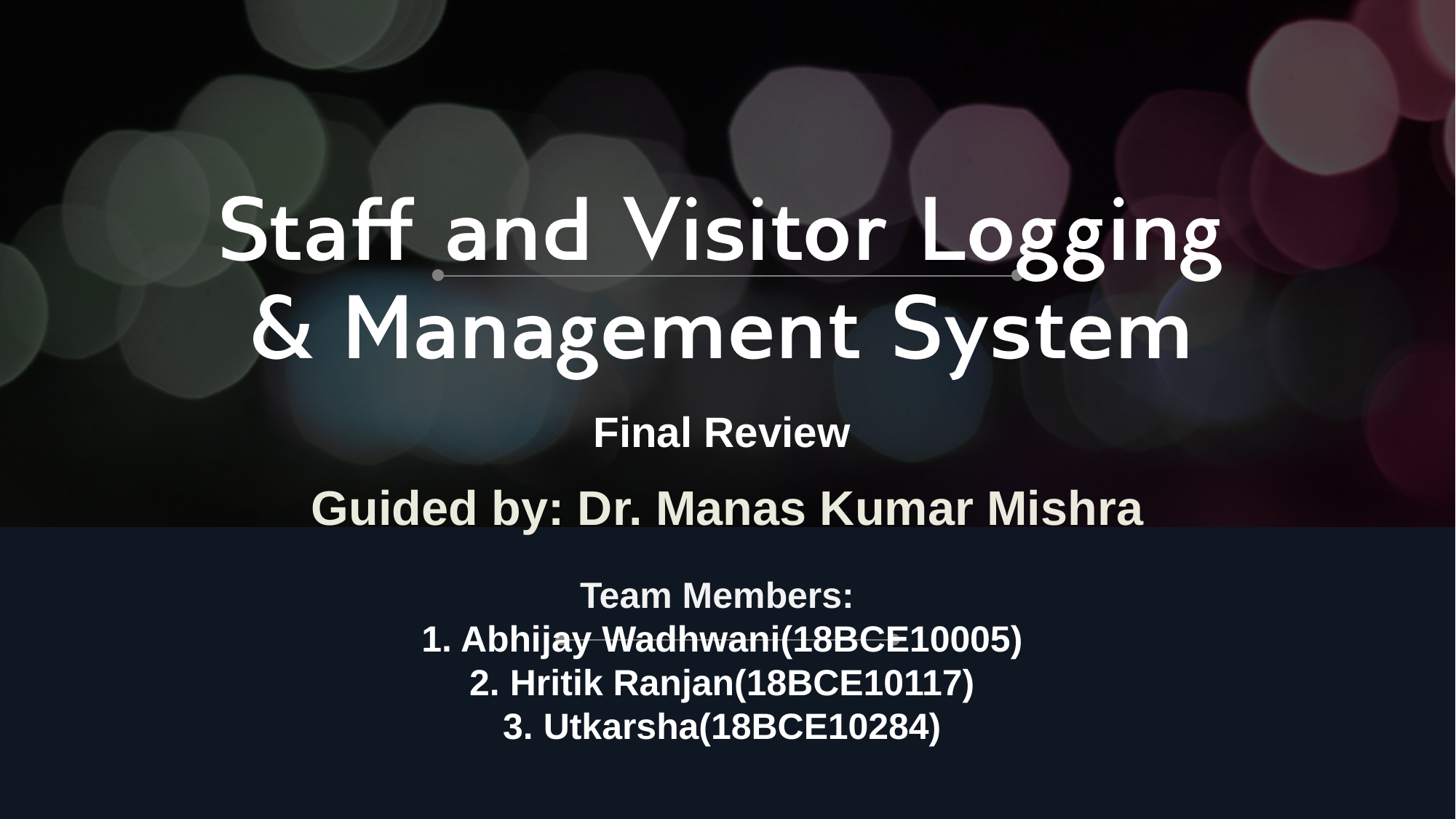

# Staff and Visitor Logging & Management System
Final Review

Guided by: Dr. Manas Kumar Mishra

Team Members:
1. Abhijay Wadhwani(18BCE10005)
2. Hritik Ranjan(18BCE10117)
3. Utkarsha(18BCE10284)